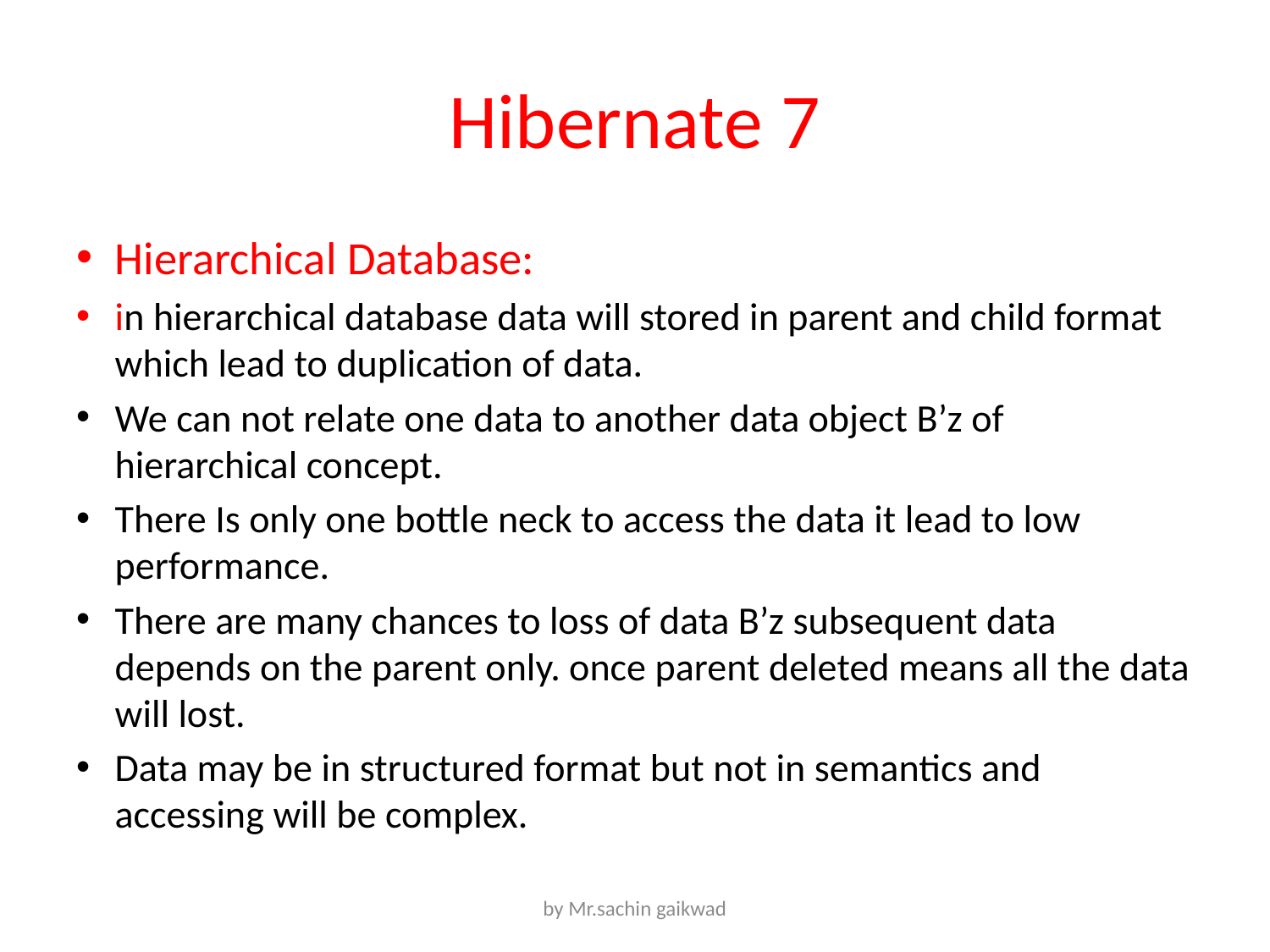

# Hibernate 7
Hierarchical Database:
in hierarchical database data will stored in parent and child format which lead to duplication of data.
We can not relate one data to another data object B’z of hierarchical concept.
There Is only one bottle neck to access the data it lead to low performance.
There are many chances to loss of data B’z subsequent data depends on the parent only. once parent deleted means all the data will lost.
Data may be in structured format but not in semantics and accessing will be complex.

by Mr.sachin gaikwad